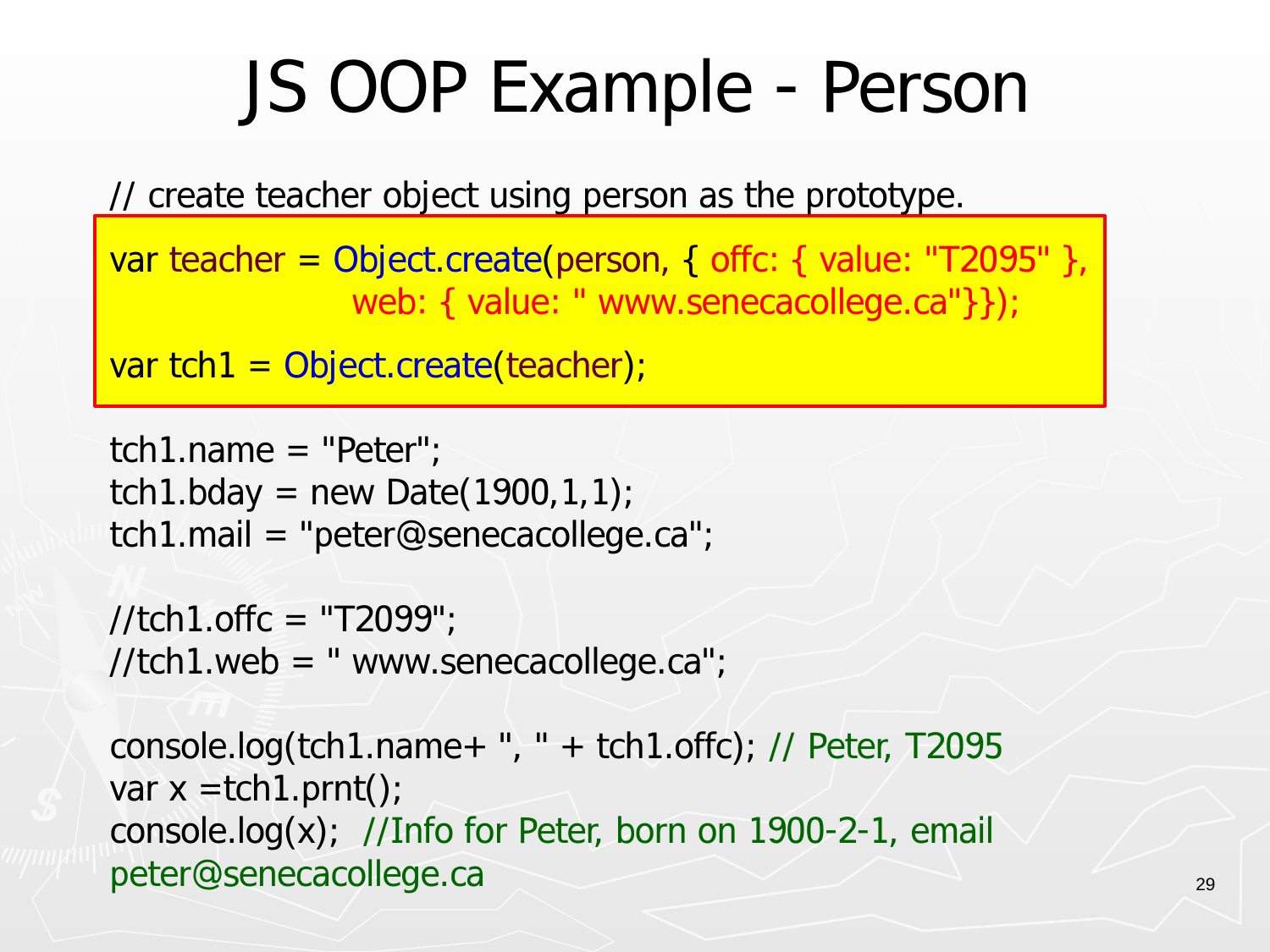

# JS OOP Example - Person
// create teacher object using person as the prototype.
var teacher = Object.create(person, { offc: { value: "T2095" },
                      web: { value: " www.senecacollege.ca"}});
var tch1 = Object.create(teacher);
tch1.name = "Peter";
tch1.bday = new Date(1900,1,1);
tch1.mail = "peter@senecacollege.ca";
//tch1.offc = "T2099";
//tch1.web = " www.senecacollege.ca";
console.log(tch1.name+ ", " + tch1.offc); // Peter, T2095
var x =tch1.prnt();
console.log(x);  //Info for Peter, born on 1900-2-1, email peter@senecacollege.ca

29